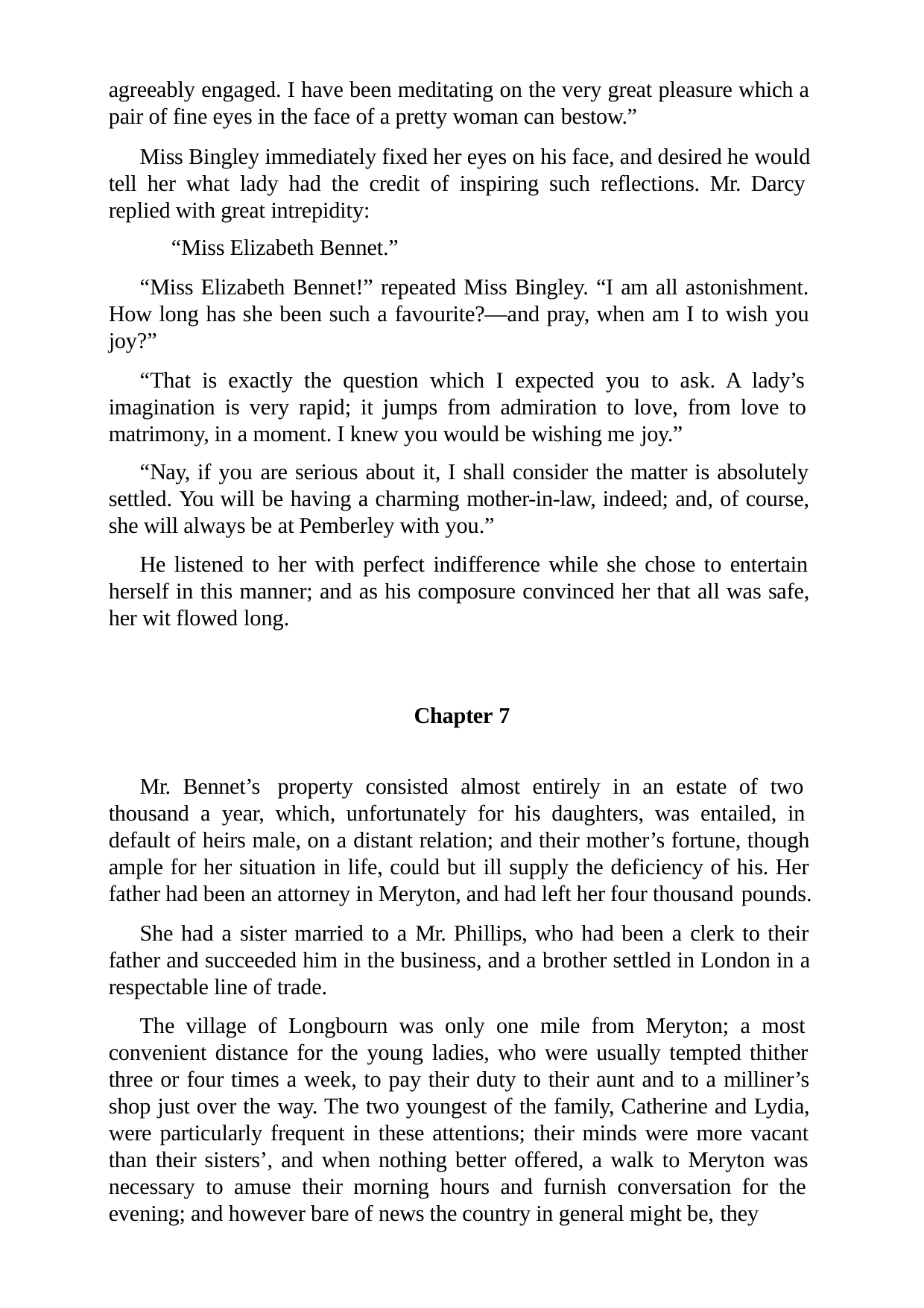

agreeably engaged. I have been meditating on the very great pleasure which a  pair of fine eyes in the face of a pretty woman can bestow.”
Miss Bingley immediately fixed her eyes on his face, and desired he would  tell her what lady had the credit of inspiring such reflections. Mr. Darcy  replied with great intrepidity:
“Miss Elizabeth Bennet.”
“Miss Elizabeth Bennet!” repeated Miss Bingley. “I am all astonishment.  How long has she been such a favourite?—and pray, when am I to wish you  joy?”
“That is exactly the question which I expected you to ask. A lady’s  imagination is very rapid; it jumps from admiration to love, from love to  matrimony, in a moment. I knew you would be wishing me joy.”
“Nay, if you are serious about it, I shall consider the matter is absolutely  settled. You will be having a charming mother-in-law, indeed; and, of course,  she will always be at Pemberley with you.”
He listened to her with perfect indifference while she chose to entertain  herself in this manner; and as his composure convinced her that all was safe,  her wit flowed long.
Chapter 7

Mr. Bennet’s property consisted almost entirely in an estate of two  thousand a year, which, unfortunately for his daughters, was entailed, in  default of heirs male, on a distant relation; and their mother’s fortune, though  ample for her situation in life, could but ill supply the deficiency of his. Her  father had been an attorney in Meryton, and had left her four thousand pounds.
She had a sister married to a Mr. Phillips, who had been a clerk to their  father and succeeded him in the business, and a brother settled in London in a  respectable line of trade.
The village of Longbourn was only one mile from Meryton; a most  convenient distance for the young ladies, who were usually tempted thither  three or four times a week, to pay their duty to their aunt and to a milliner’s  shop just over the way. The two youngest of the family, Catherine and Lydia,  were particularly frequent in these attentions; their minds were more vacant  than their sisters’, and when nothing better offered, a walk to Meryton was  necessary to amuse their morning hours and furnish conversation for the  evening; and however bare of news the country in general might be, they